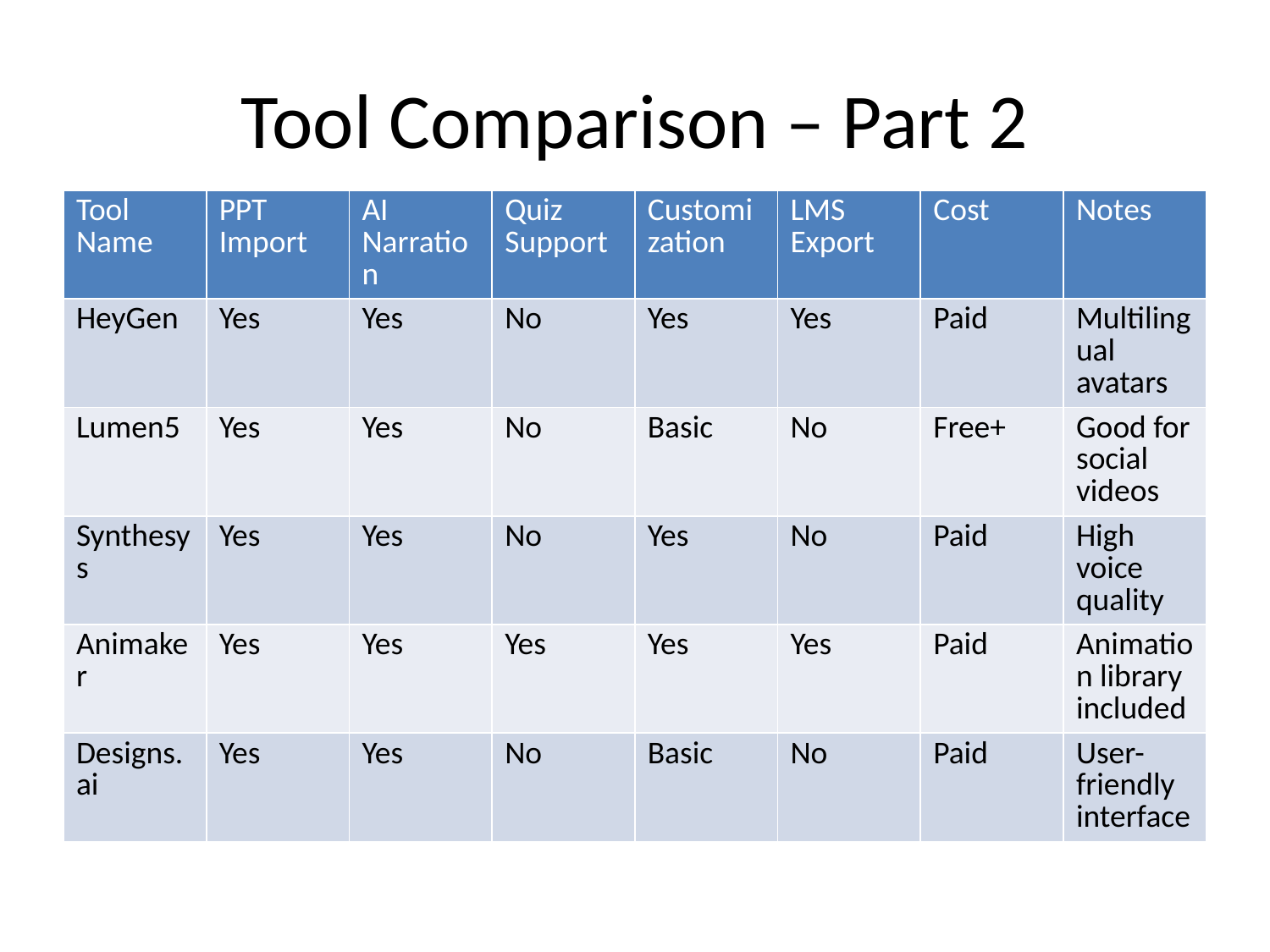

# Tool Comparison – Part 2
| Tool Name | PPT Import | AI Narration | Quiz Support | Customization | LMS Export | Cost | Notes |
| --- | --- | --- | --- | --- | --- | --- | --- |
| HeyGen | Yes | Yes | No | Yes | Yes | Paid | Multilingual avatars |
| Lumen5 | Yes | Yes | No | Basic | No | Free+ | Good for social videos |
| Synthesys | Yes | Yes | No | Yes | No | Paid | High voice quality |
| Animaker | Yes | Yes | Yes | Yes | Yes | Paid | Animation library included |
| Designs.ai | Yes | Yes | No | Basic | No | Paid | User-friendly interface |